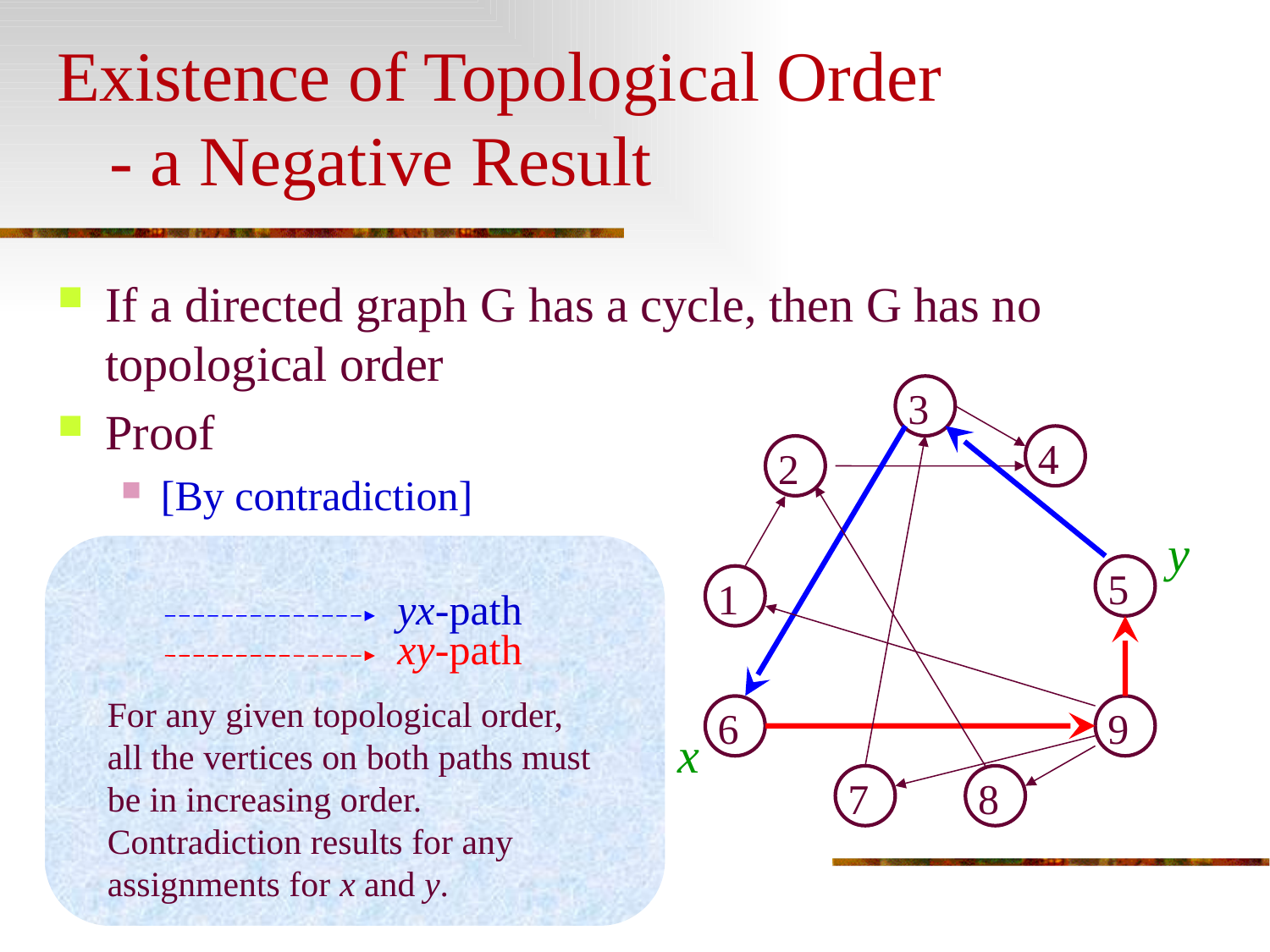

# Existence of Topological Order - a Negative Result
If a directed graph G has a cycle, then G has no topological order
Proof
[By contradiction]

3

4

2

y

5

1
yx-path

xy-path

For any given topological order, all the vertices on both paths must be in increasing order. Contradiction results for any assignments for x and y.

6

9
x

7

8